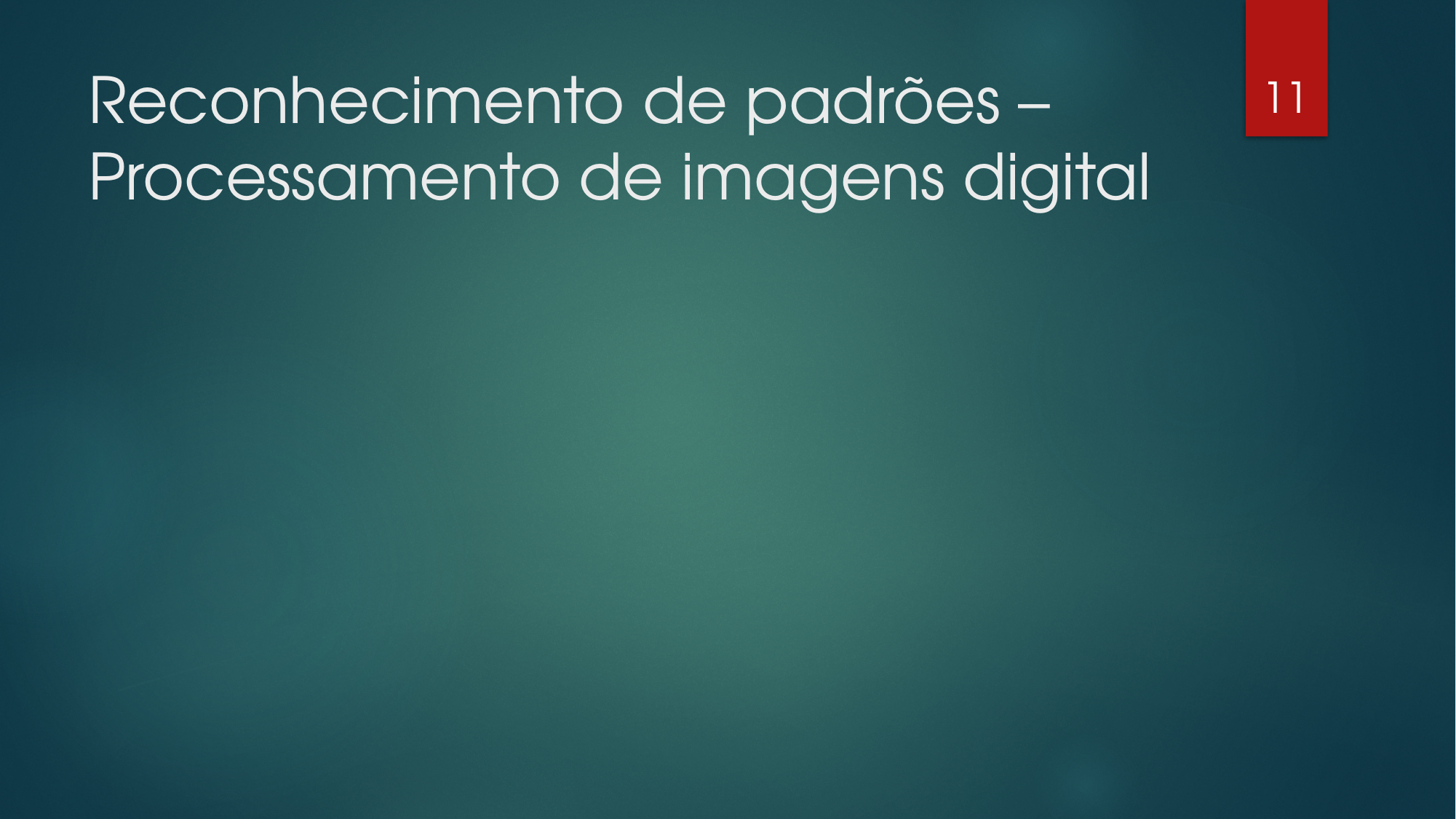

11
# Reconhecimento de padrões – Processamento de imagens digital